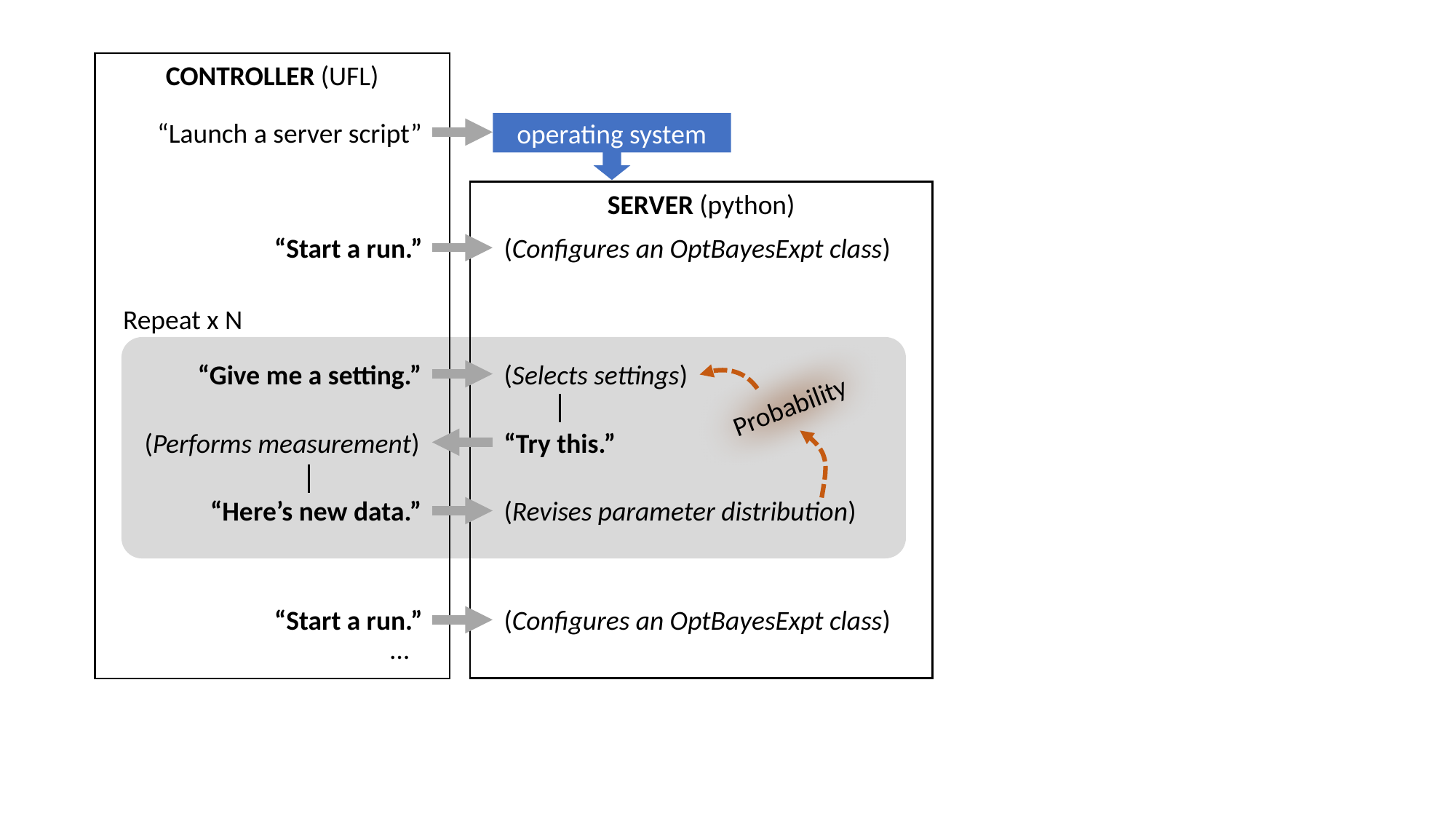

CONTROLLER (UFL)
“Launch a server script”
operating system

SERVER (python)
“Start a run.”
(Configures an OptBayesExpt class)
Repeat x N

Probability
“Give me a setting.”
(Selects settings)

(Performs measurement)
“Try this.”

“Here’s new data.”
(Revises parameter distribution)
“Start a run.”
(Configures an OptBayesExpt class)
…